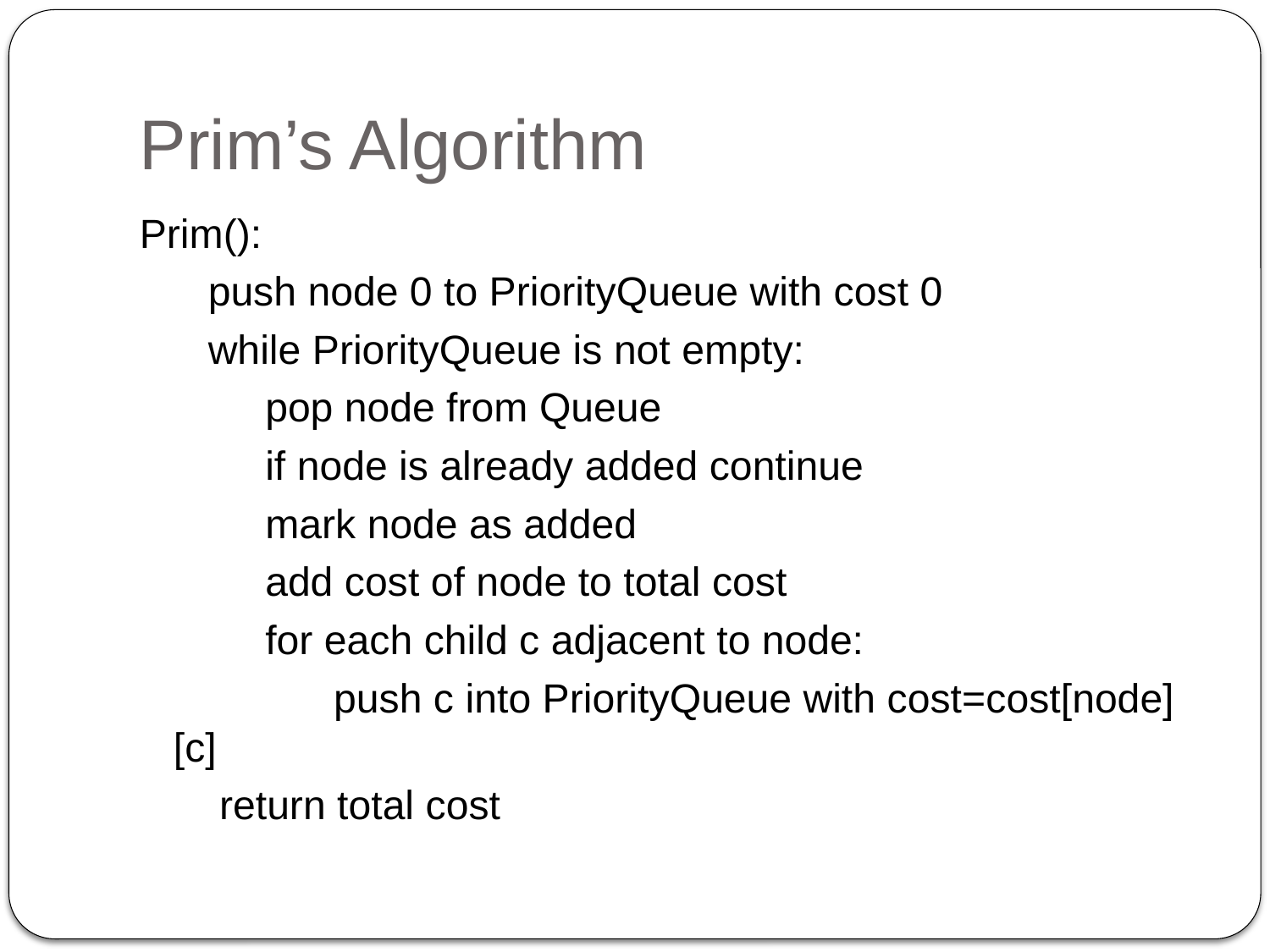

# Prim’s Algorithm
Prim():
      push node 0 to PriorityQueue with cost 0
      while PriorityQueue is not empty:
           pop node from Queue
           if node is already added continue
           mark node as added
           add cost of node to total cost
           for each child c adjacent to node:
                 push c into PriorityQueue with cost=cost[node][c]
       return total cost